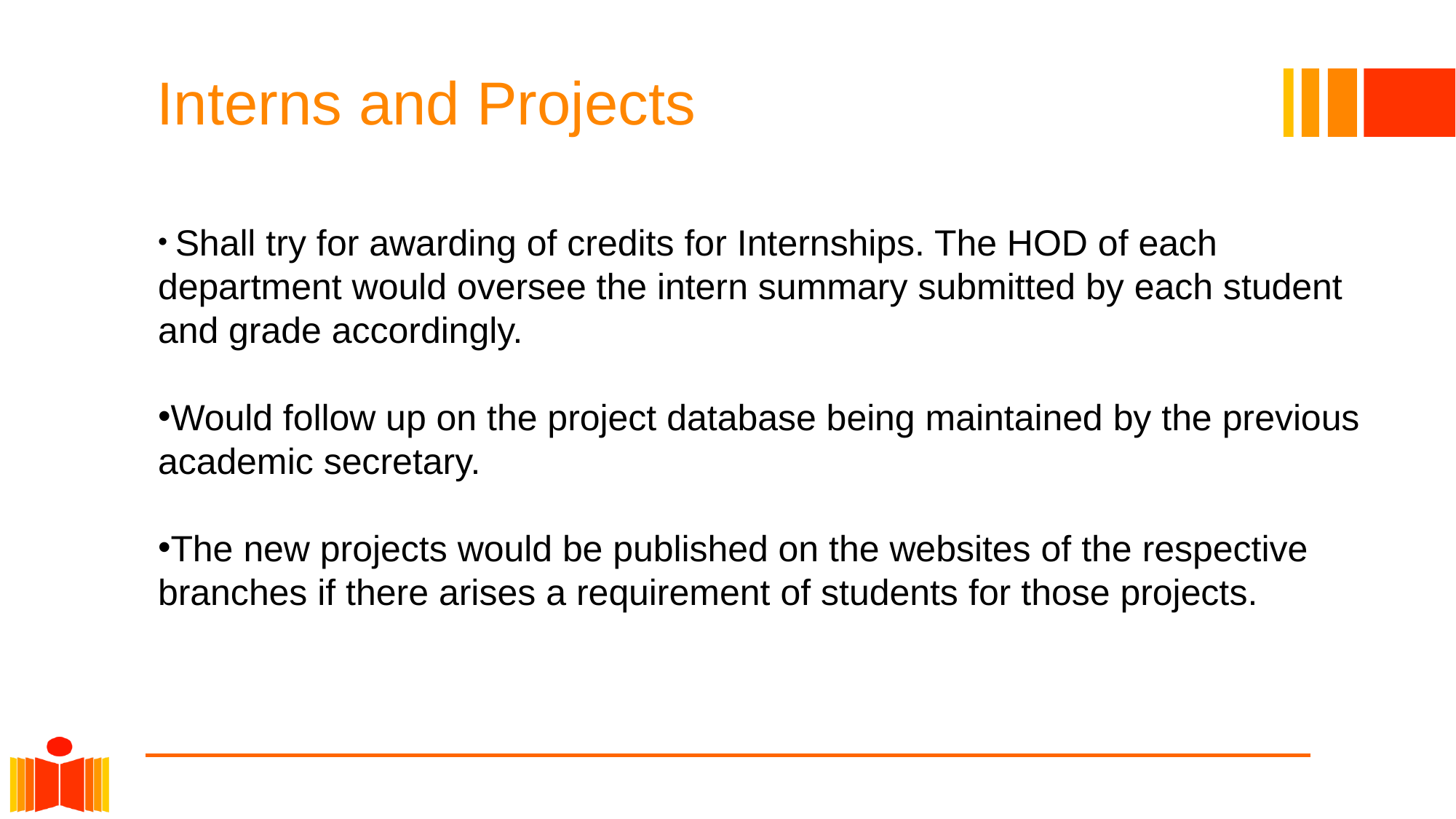

# Interns and Projects
 Shall try for awarding of credits for Internships. The HOD of each department would oversee the intern summary submitted by each student and grade accordingly.

Would follow up on the project database being maintained by the previous academic secretary.

The new projects would be published on the websites of the respective branches if there arises a requirement of students for those projects.